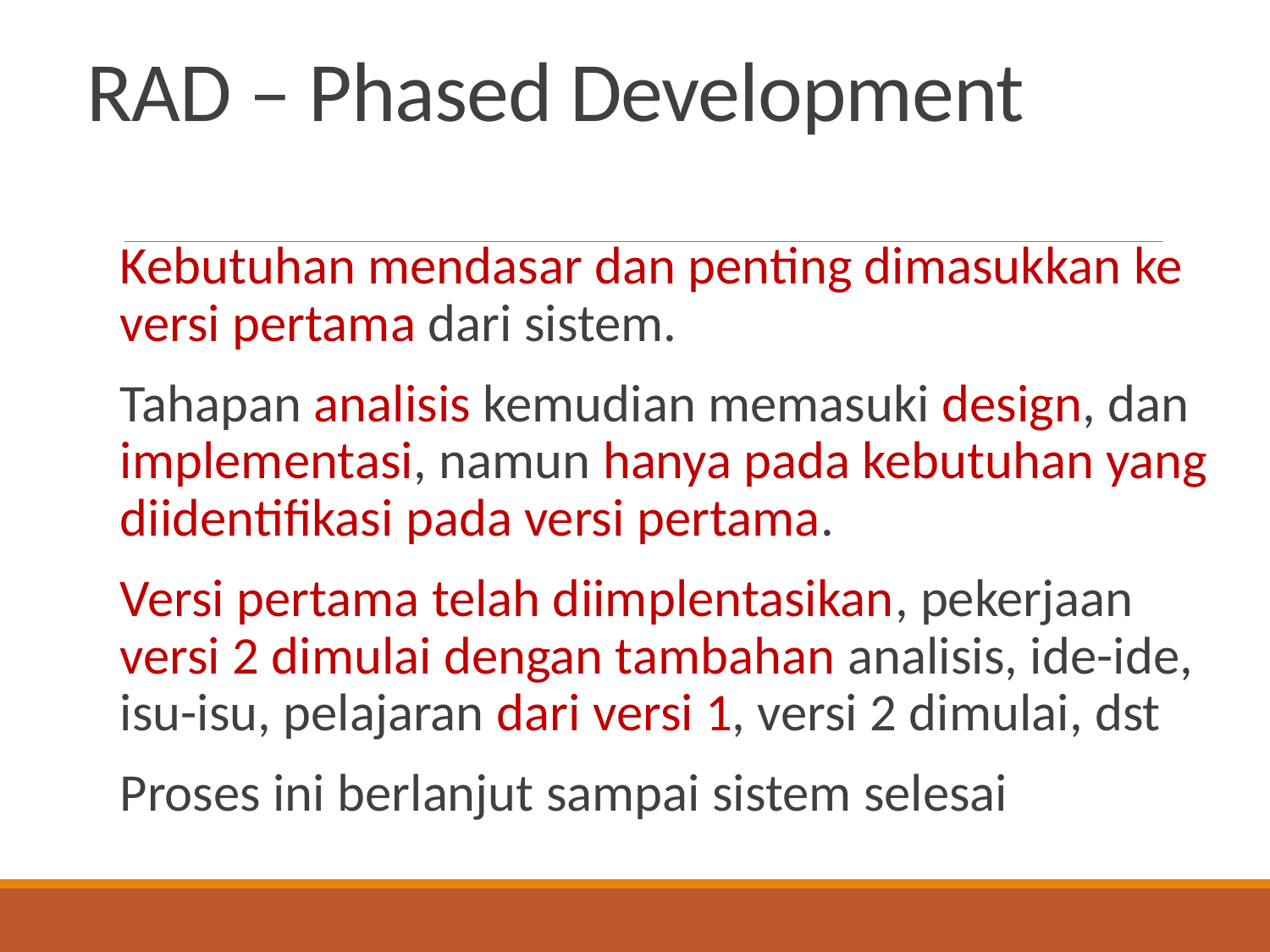

# RAD – Phased Development
Kebutuhan mendasar dan penting dimasukkan ke versi pertama dari sistem.
Tahapan analisis kemudian memasuki design, dan implementasi, namun hanya pada kebutuhan yang diidentifikasi pada versi pertama.
Versi pertama telah diimplentasikan, pekerjaan versi 2 dimulai dengan tambahan analisis, ide-ide, isu-isu, pelajaran dari versi 1, versi 2 dimulai, dst
Proses ini berlanjut sampai sistem selesai